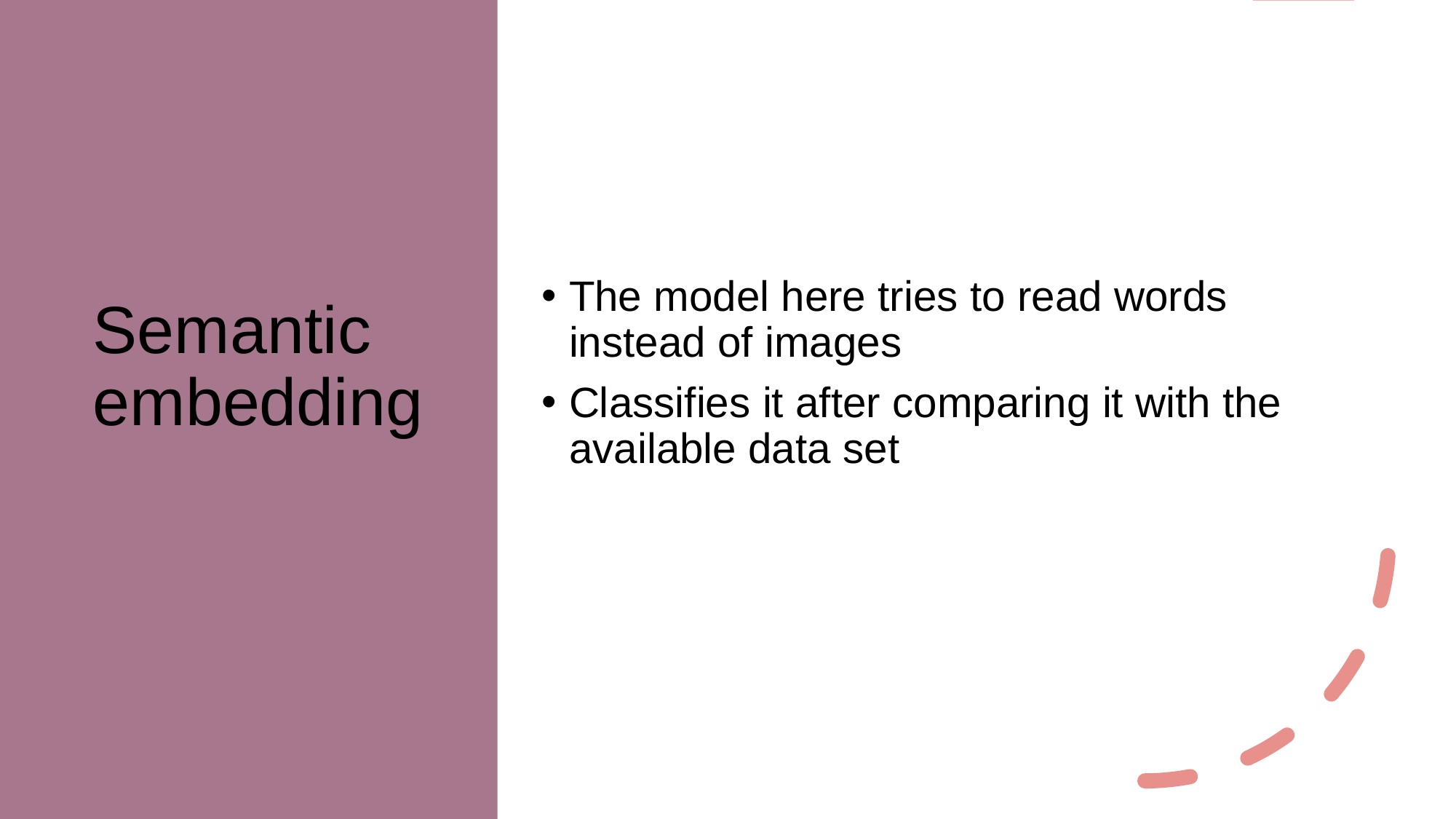

# Semantic embedding

The model here tries to read words instead of images
Classifies it after comparing it with the available data set